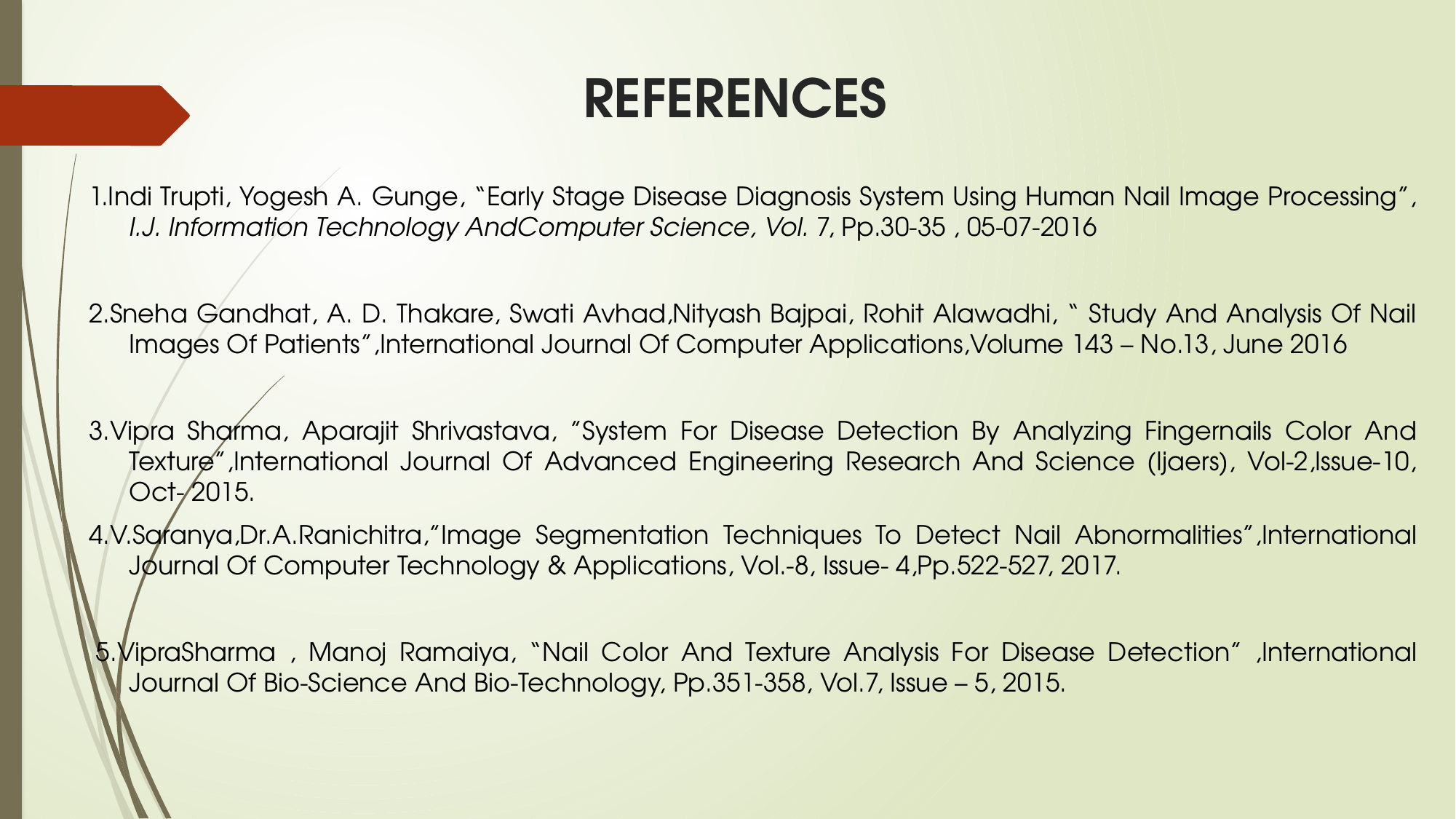

# REFERENCES
1.Indi Trupti, Yogesh A. Gunge, “Early Stage Disease Diagnosis System Using Human Nail Image Processing”, I.J. Information Technology AndComputer Science, Vol. 7, Pp.30-35 , 05-07-2016

2.Sneha Gandhat, A. D. Thakare, Swati Avhad,Nityash Bajpai, Rohit Alawadhi, “ Study And Analysis Of Nail Images Of Patients”,International Journal Of Computer Applications,Volume 143 – No.13, June 2016

3.Vipra Sharma, Aparajit Shrivastava, ”System For Disease Detection By Analyzing Fingernails Color And Texture”,International Journal Of Advanced Engineering Research And Science (Ijaers), Vol-2,Issue-10, Oct- 2015.
4.V.Saranya,Dr.A.Ranichitra,”Image Segmentation Techniques To Detect Nail Abnormalities”,International Journal Of Computer Technology & Applications, Vol.-8, Issue- 4,Pp.522-527, 2017.

 5.VipraSharma , Manoj Ramaiya, “Nail Color And Texture Analysis For Disease Detection” ,International Journal Of Bio-Science And Bio-Technology, Pp.351-358, Vol.7, Issue – 5, 2015.